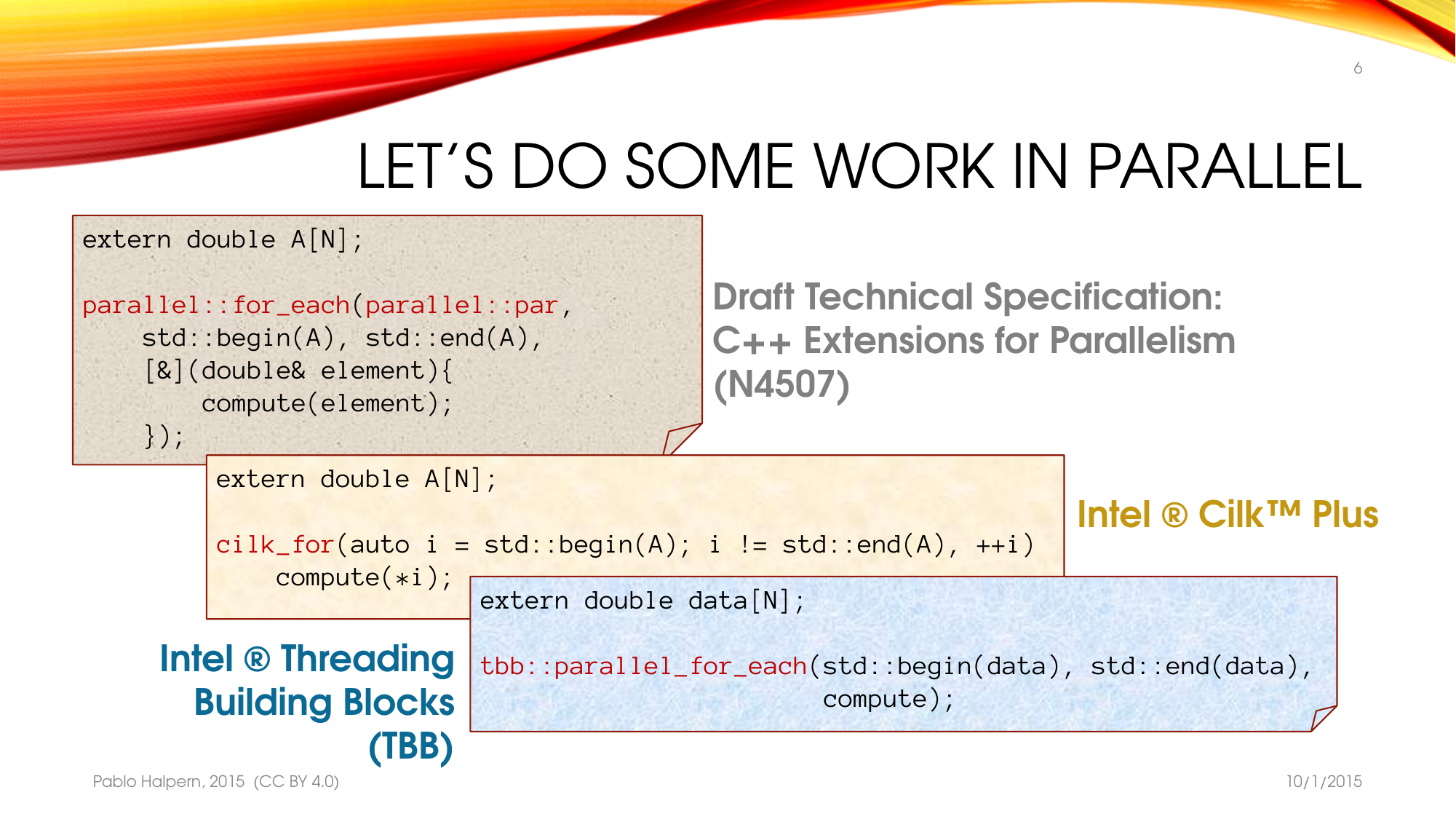

6
# Let’s Do Some Work in Parallel
extern double A[N];

parallel::for_each(parallel::par,
    std::begin(A), std::end(A),
    [&](double& element){
        compute(element);
    });
Draft Technical Specification: C++ Extensions for Parallelism (N4507)
extern double A[N];

cilk_for(auto i = std::begin(A); i != std::end(A), ++i)
    compute(*i);
Intel ® Cilk™ Plus
extern double data[N];

tbb::parallel_for_each(std::begin(data), std::end(data),
                       compute);
Intel ® Threading Building Blocks (TBB)
Pablo Halpern, 2015  (CC BY 4.0)
10/1/2015